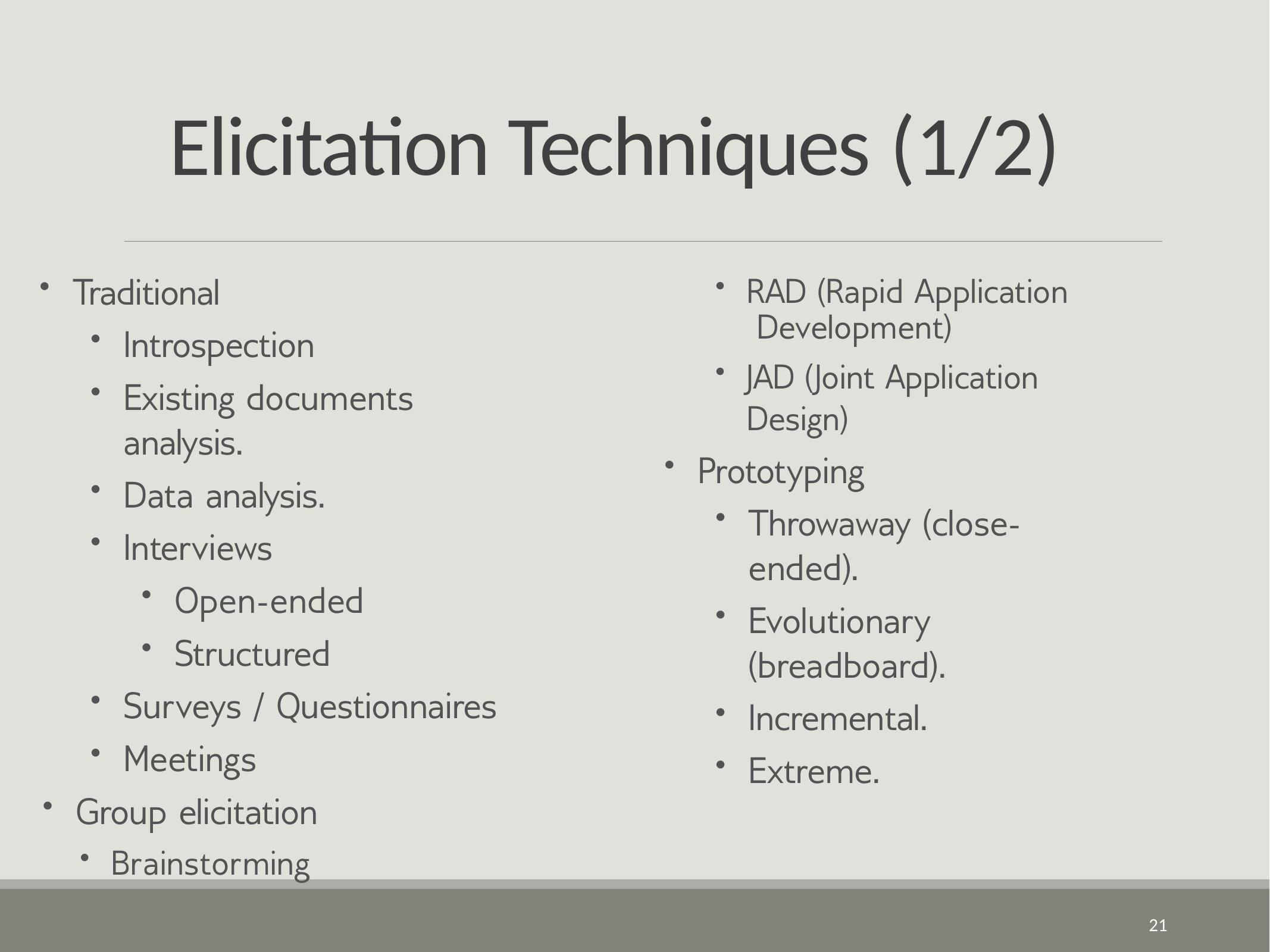

# Elicitation Techniques (1/2)
Traditional
Introspection
Existing documents analysis.
Data analysis.
Interviews
Open-ended
Structured
Surveys / Questionnaires
Meetings
Group elicitation
Brainstorming
RAD (Rapid Application  Development)
JAD (Joint Application Design)
Prototyping
Throwaway (close-ended).
Evolutionary (breadboard).
Incremental.
Extreme.
21